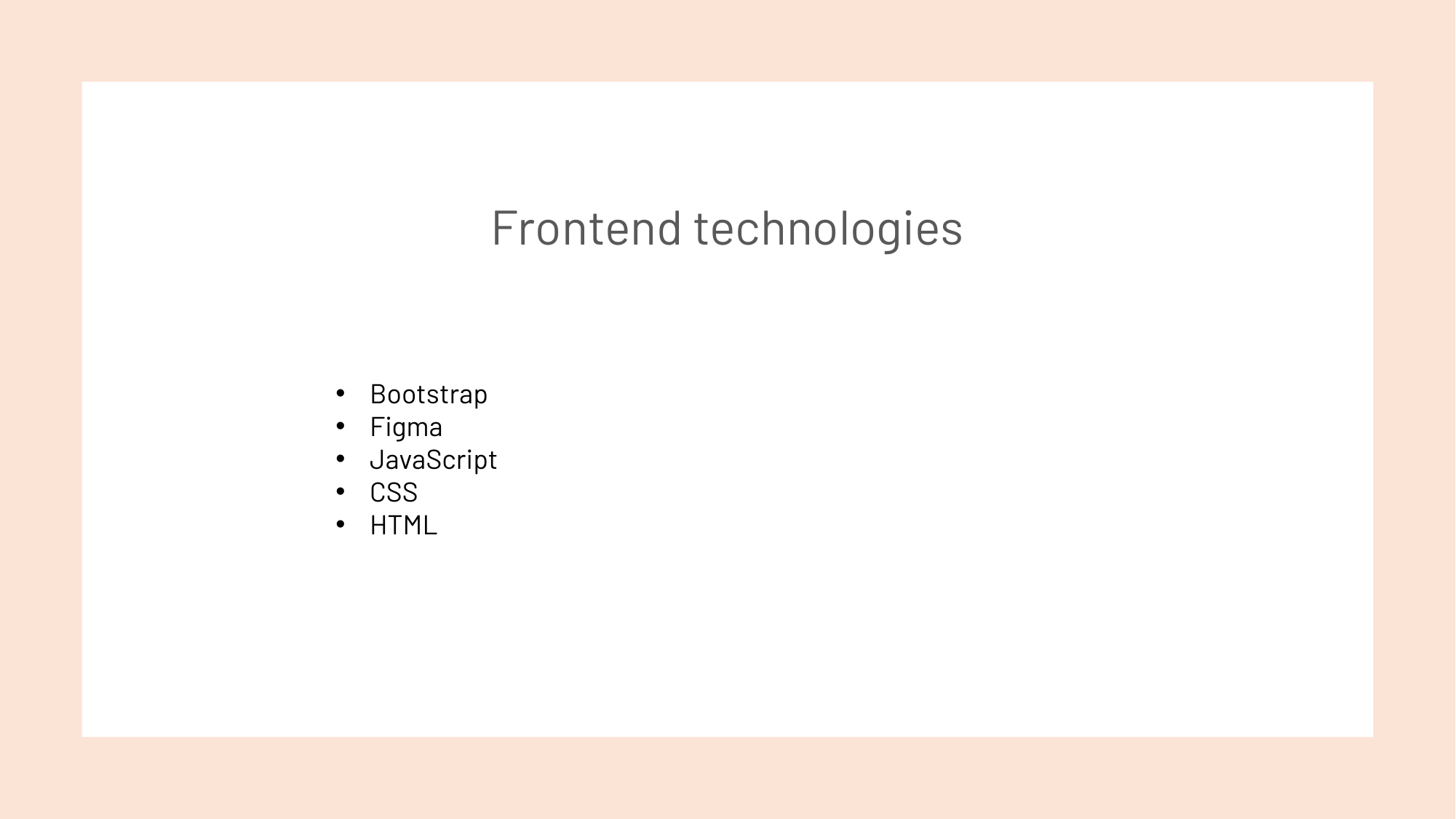

# Frontend technologies
Bootstrap
Figma
JavaScript
CSS
HTML